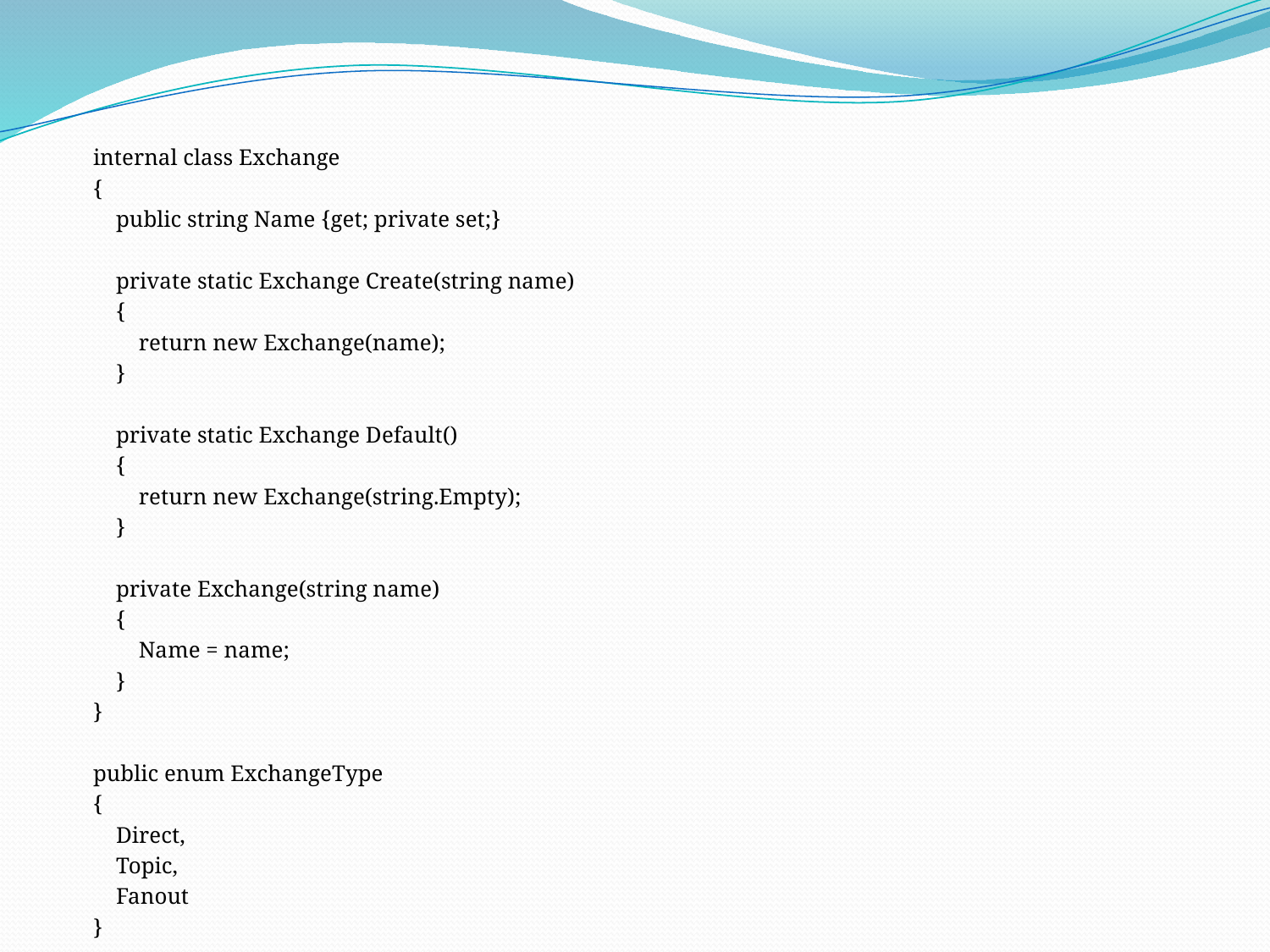

internal class Exchange
{
    public string Name {get; private set;}

    private static Exchange Create(string name)
    {
        return new Exchange(name);
    }

    private static Exchange Default()
    {
        return new Exchange(string.Empty);
    }

    private Exchange(string name)
    {
        Name = name;
    }
}

public enum ExchangeType
{
    Direct,
    Topic,
    Fanout
}